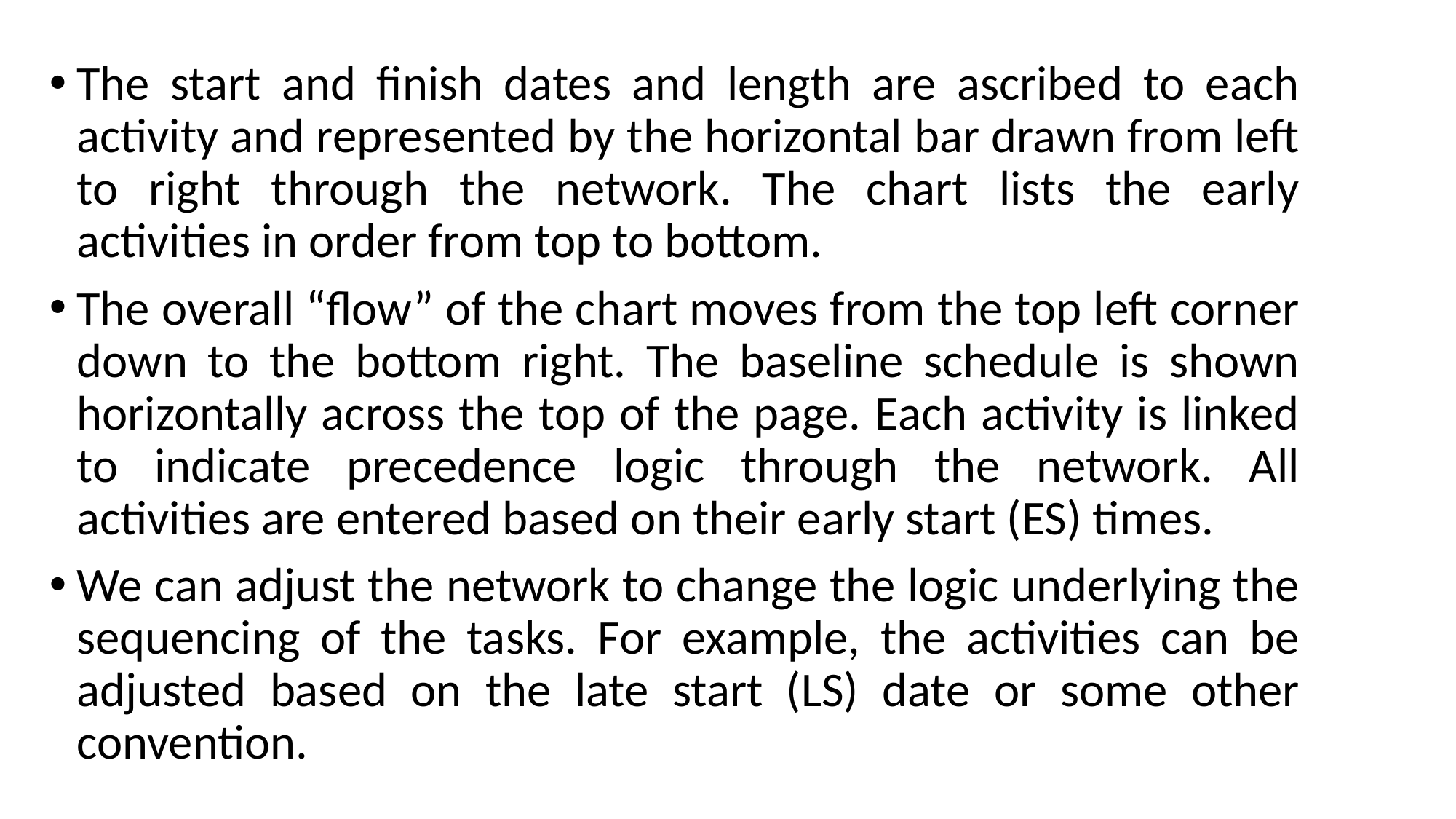

The start and finish dates and length are ascribed to each activity and represented by the horizontal bar drawn from left to right through the network. The chart lists the early activities in order from top to bottom.
The overall “flow” of the chart moves from the top left corner down to the bottom right. The baseline schedule is shown horizontally across the top of the page. Each activity is linked to indicate precedence logic through the network. All activities are entered based on their early start (ES) times.
We can adjust the network to change the logic underlying the sequencing of the tasks. For example, the activities can be adjusted based on the late start (LS) date or some other convention.